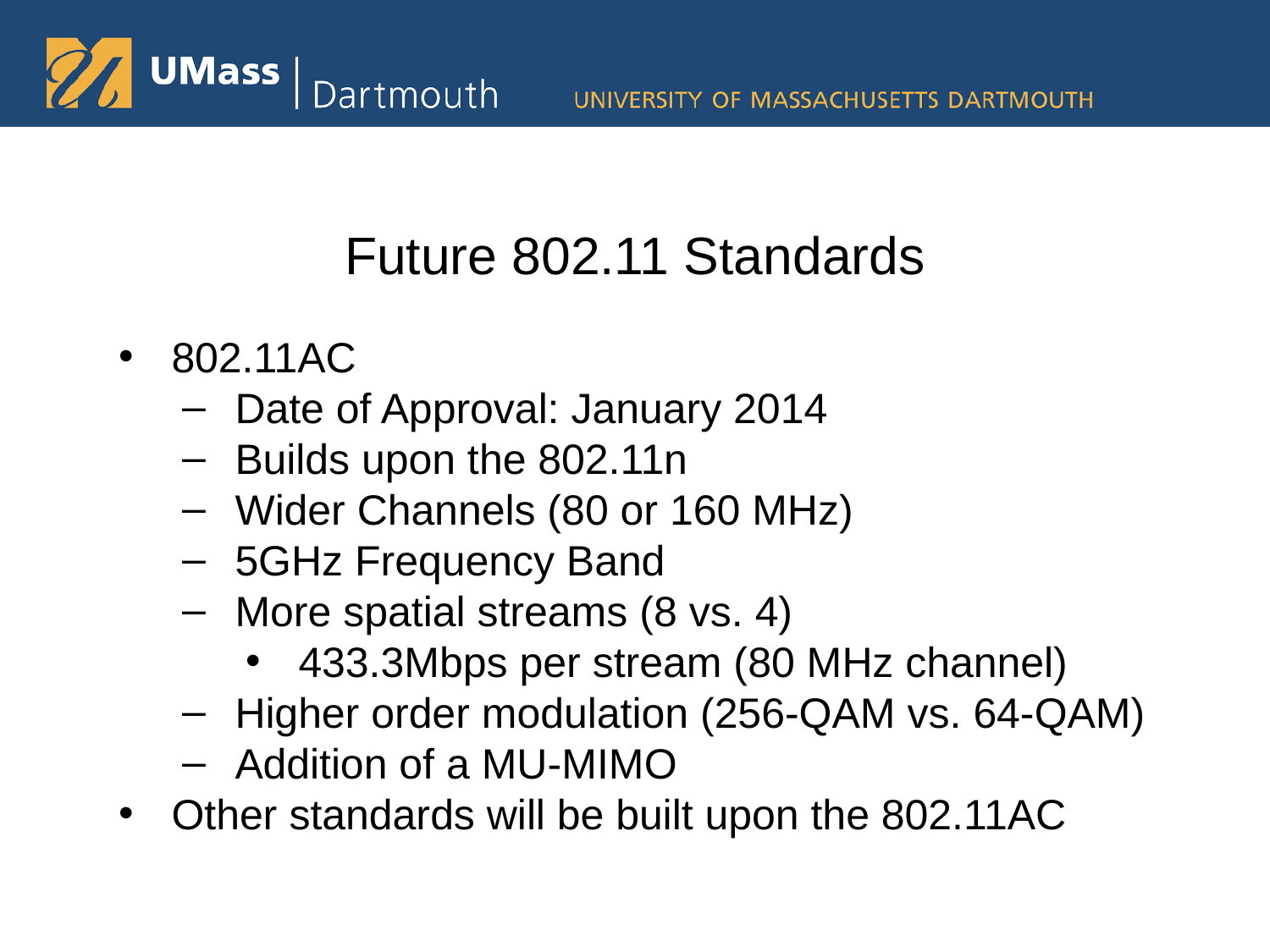

# Future 802.11 Standards
802.11AC
Date of Approval: January 2014
Builds upon the 802.11n
Wider Channels (80 or 160 MHz)
5GHz Frequency Band
More spatial streams (8 vs. 4)
433.3Mbps per stream (80 MHz channel)
Higher order modulation (256-QAM vs. 64-QAM)
Addition of a MU-MIMO
Other standards will be built upon the 802.11AC